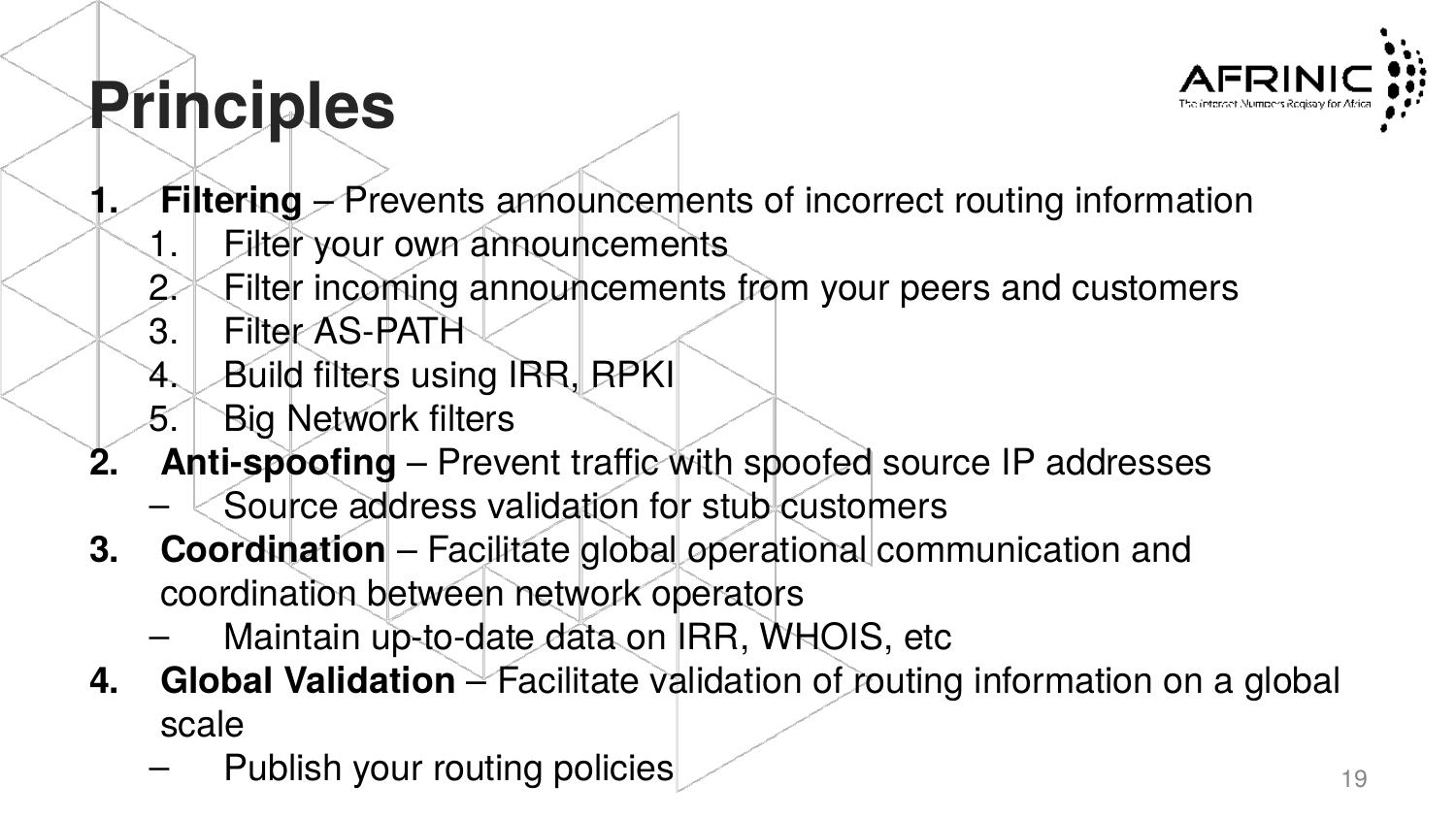

# Principles
Filtering – Prevents announcements of incorrect routing information
Filter your own announcements
Filter incoming announcements from your peers and customers
Filter AS-PATH
Build filters using IRR, RPKI
Big Network filters
Anti-spoofing – Prevent traffic with spoofed source IP addresses
Source address validation for stub customers
Coordination – Facilitate global operational communication and coordination between network operators
Maintain up-to-date data on IRR, WHOIS, etc
Global Validation – Facilitate validation of routing information on a global scale
Publish your routing policies
19